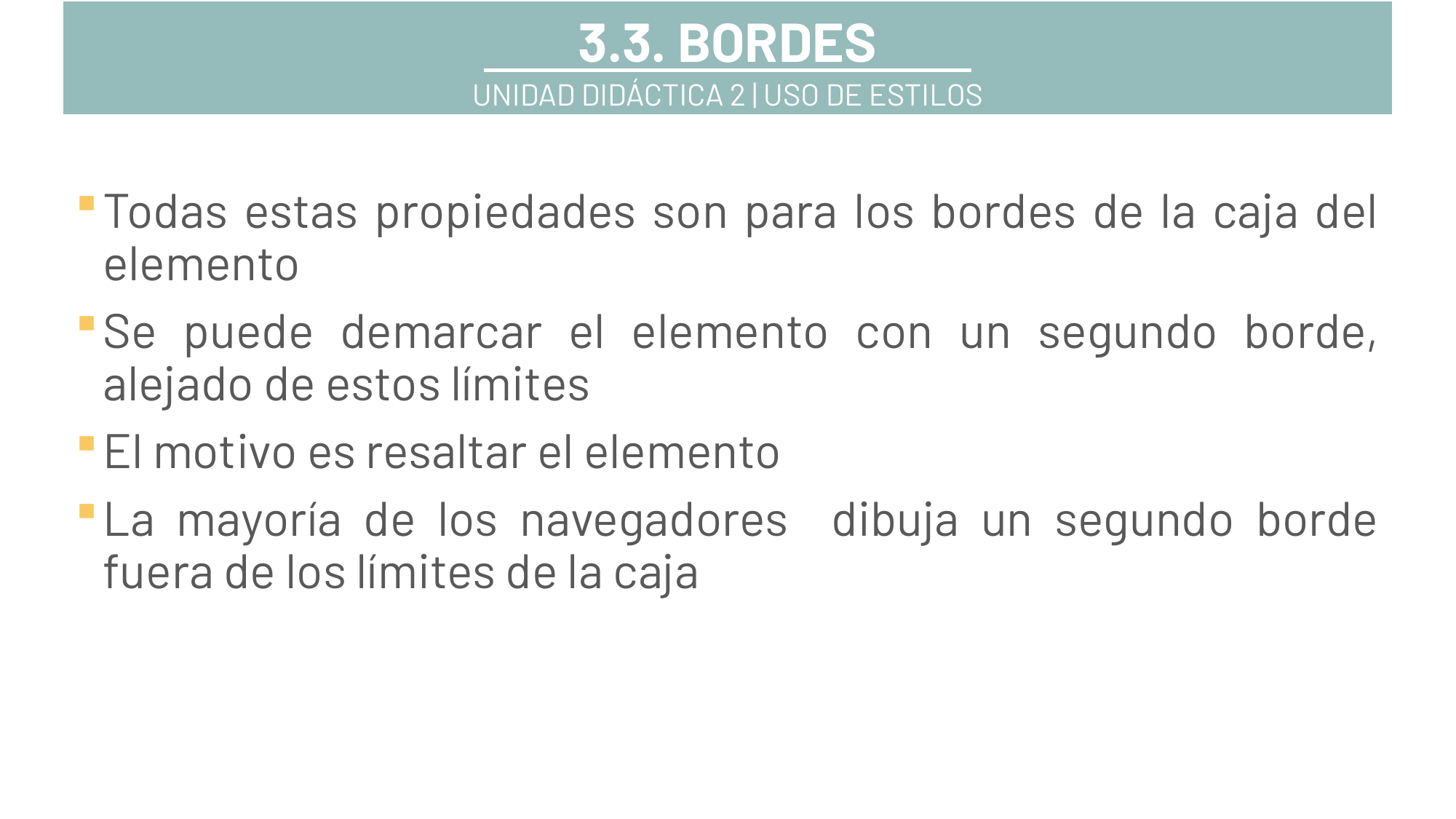

3.3. BORDES
UNIDAD DIDÁCTICA 2 | USO DE ESTILOS
Todas estas propiedades son para los bordes de la caja del elemento
Se puede demarcar el elemento con un segundo borde, alejado de estos límites
El motivo es resaltar el elemento
La mayoría de los navegadores  dibuja un segundo borde fuera de los límites de la caja